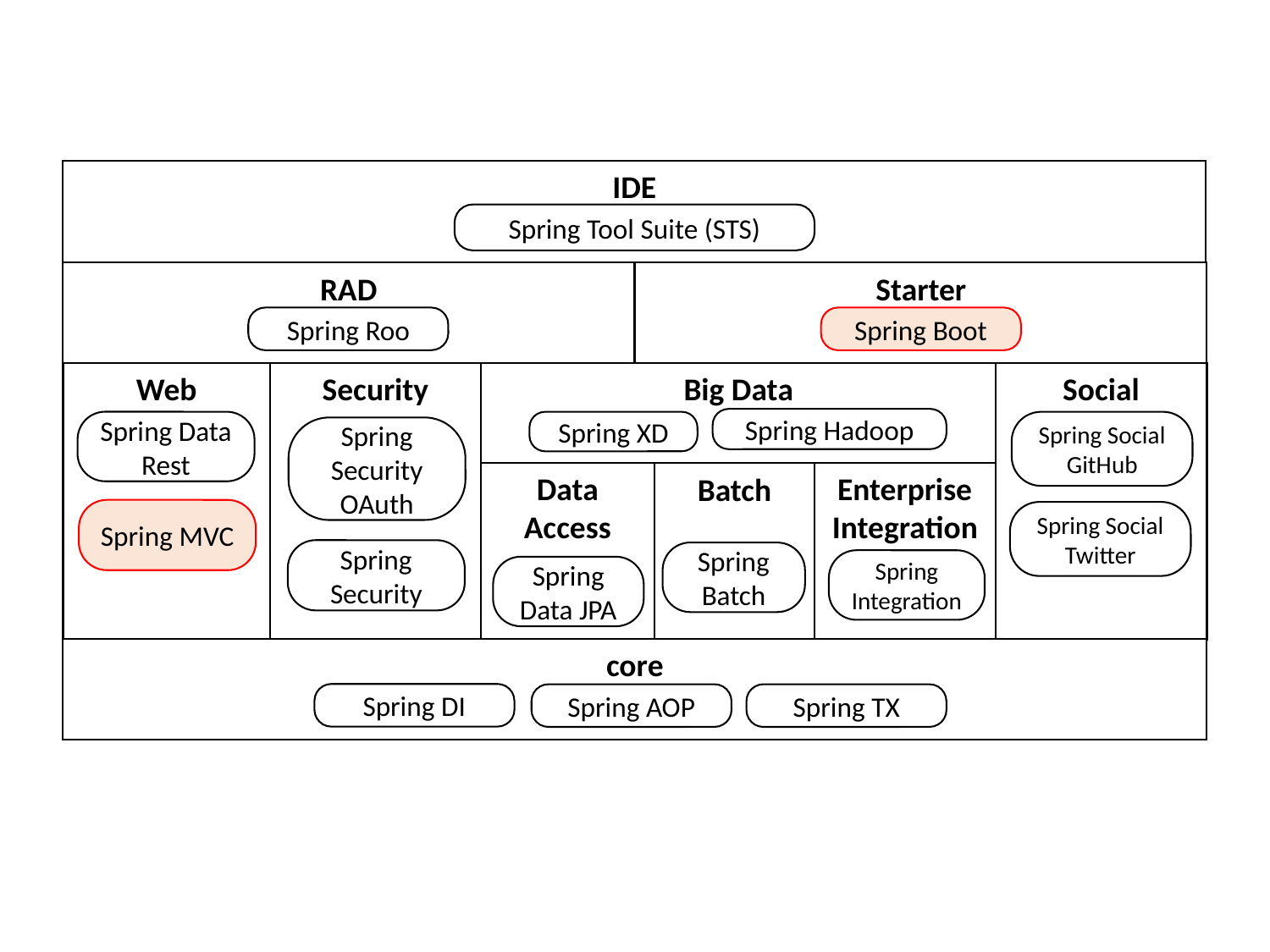

IDE
Spring Tool Suite (STS)
RAD
Starter
Spring Roo
Spring Boot
Social
Web
Big Data
Security
Spring Hadoop
Spring Data Rest
Spring XD
Spring Social GitHub
Spring Security
OAuth
Data
Access
Enterprise Integration
Batch
Spring MVC
Spring Social Twitter
Spring Security
Spring Batch
Spring Integration
Spring Data JPA
core
Spring DI
Spring AOP
Spring TX